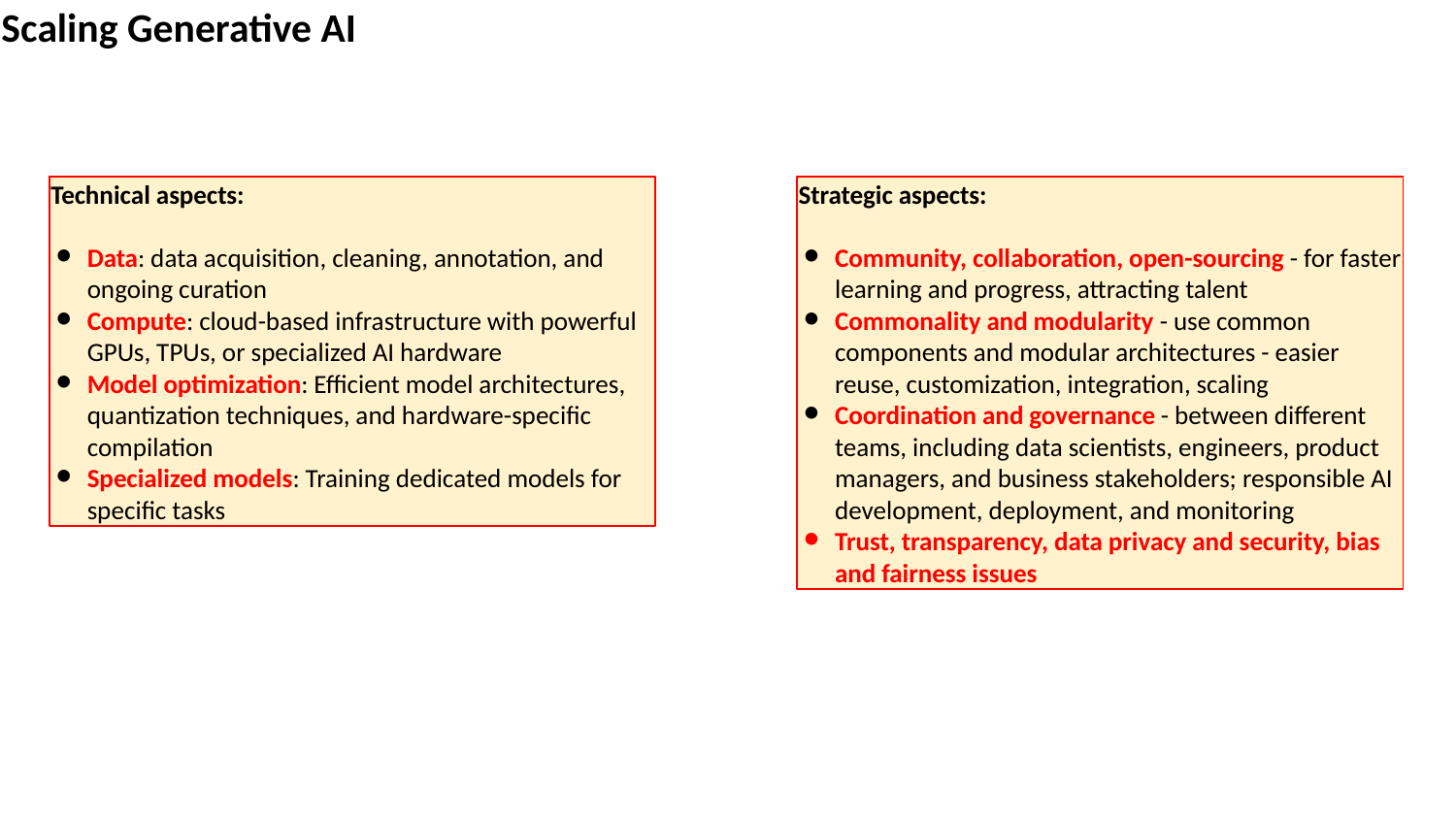

Scaling Generative AI
Technical aspects:

Data: data acquisition, cleaning, annotation, and ongoing curation
Compute: cloud-based infrastructure with powerful GPUs, TPUs, or specialized AI hardware
Model optimization: Efficient model architectures, quantization techniques, and hardware-specific compilation
Specialized models: Training dedicated models for specific tasks
Strategic aspects:

Community, collaboration, open-sourcing - for faster learning and progress, attracting talent
Commonality and modularity - use common components and modular architectures - easier reuse, customization, integration, scaling
Coordination and governance - between different teams, including data scientists, engineers, product managers, and business stakeholders; responsible AI development, deployment, and monitoring
Trust, transparency, data privacy and security, bias and fairness issues